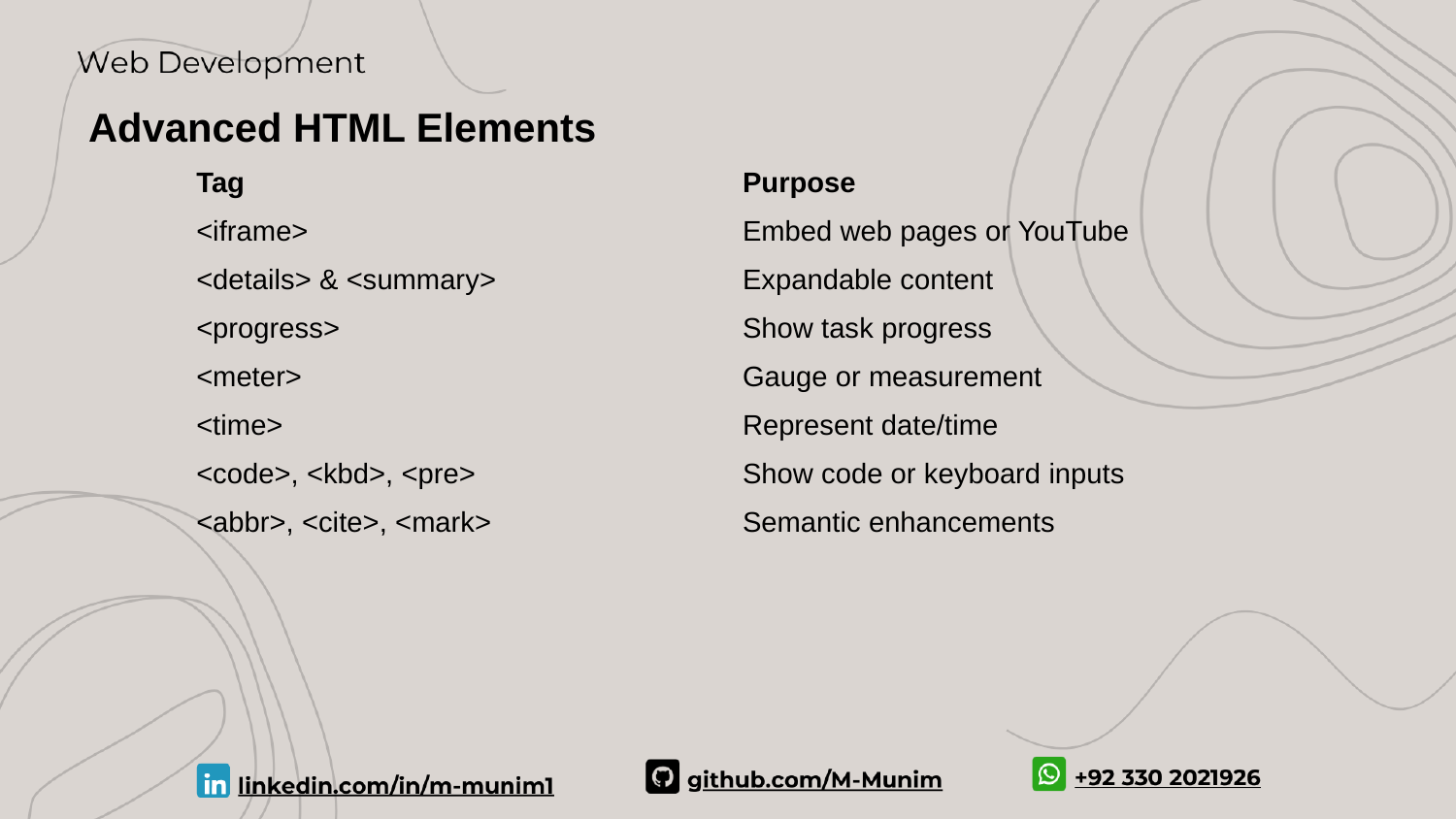

Advanced HTML Elements
| Tag | Purpose |
| --- | --- |
| <iframe> | Embed web pages or YouTube |
| <details> & <summary> | Expandable content |
| <progress> | Show task progress |
| <meter> | Gauge or measurement |
| <time> | Represent date/time |
| <code>, <kbd>, <pre> | Show code or keyboard inputs |
| <abbr>, <cite>, <mark> | Semantic enhancements |